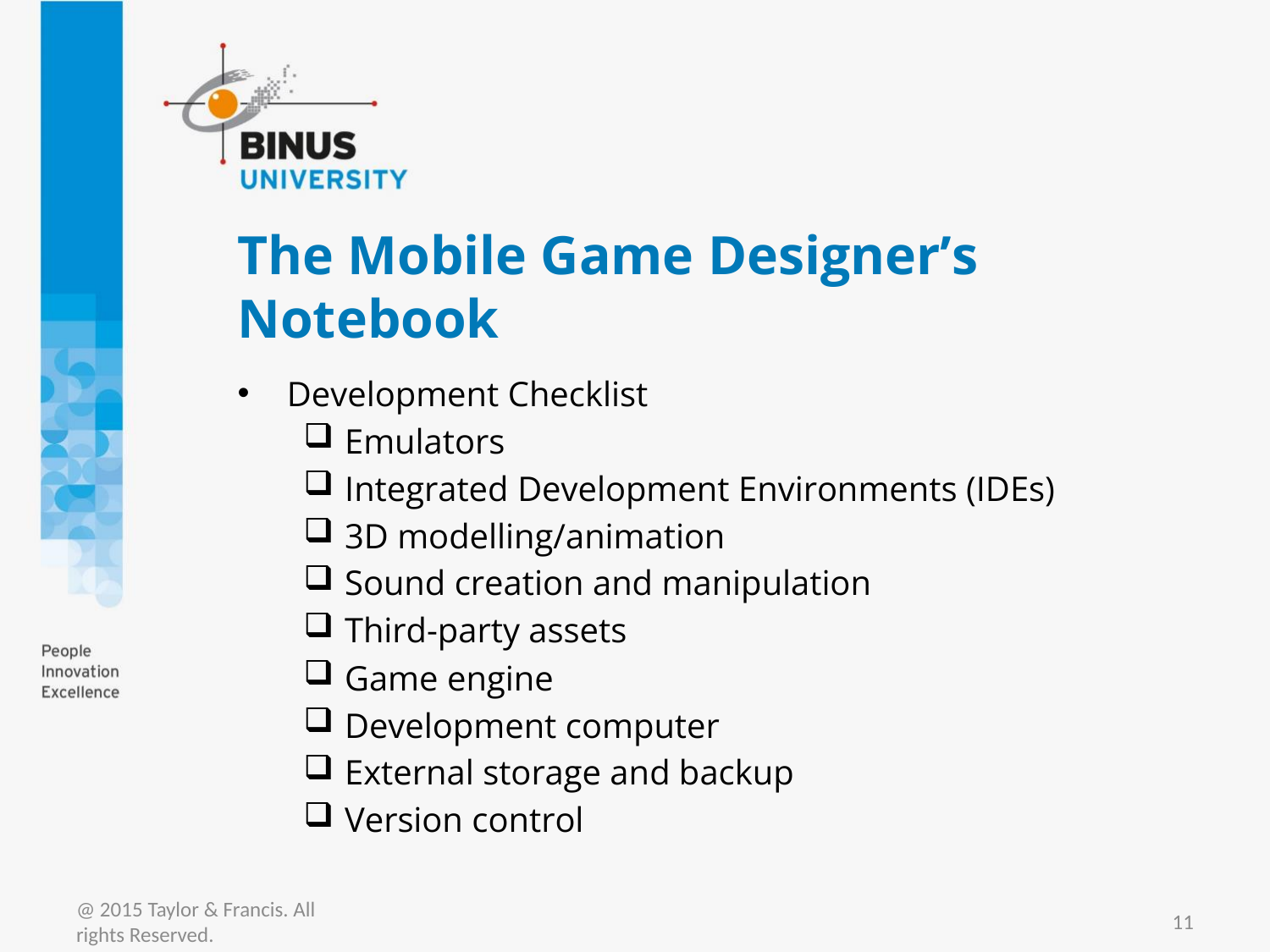

# The Mobile Game Designer’s Notebook
Development Checklist
Emulators
Integrated Development Environments (IDEs)
3D modelling/animation
Sound creation and manipulation
Third-party assets
Game engine
Development computer
External storage and backup
Version control
@ 2015 Taylor & Francis. All rights Reserved.
11